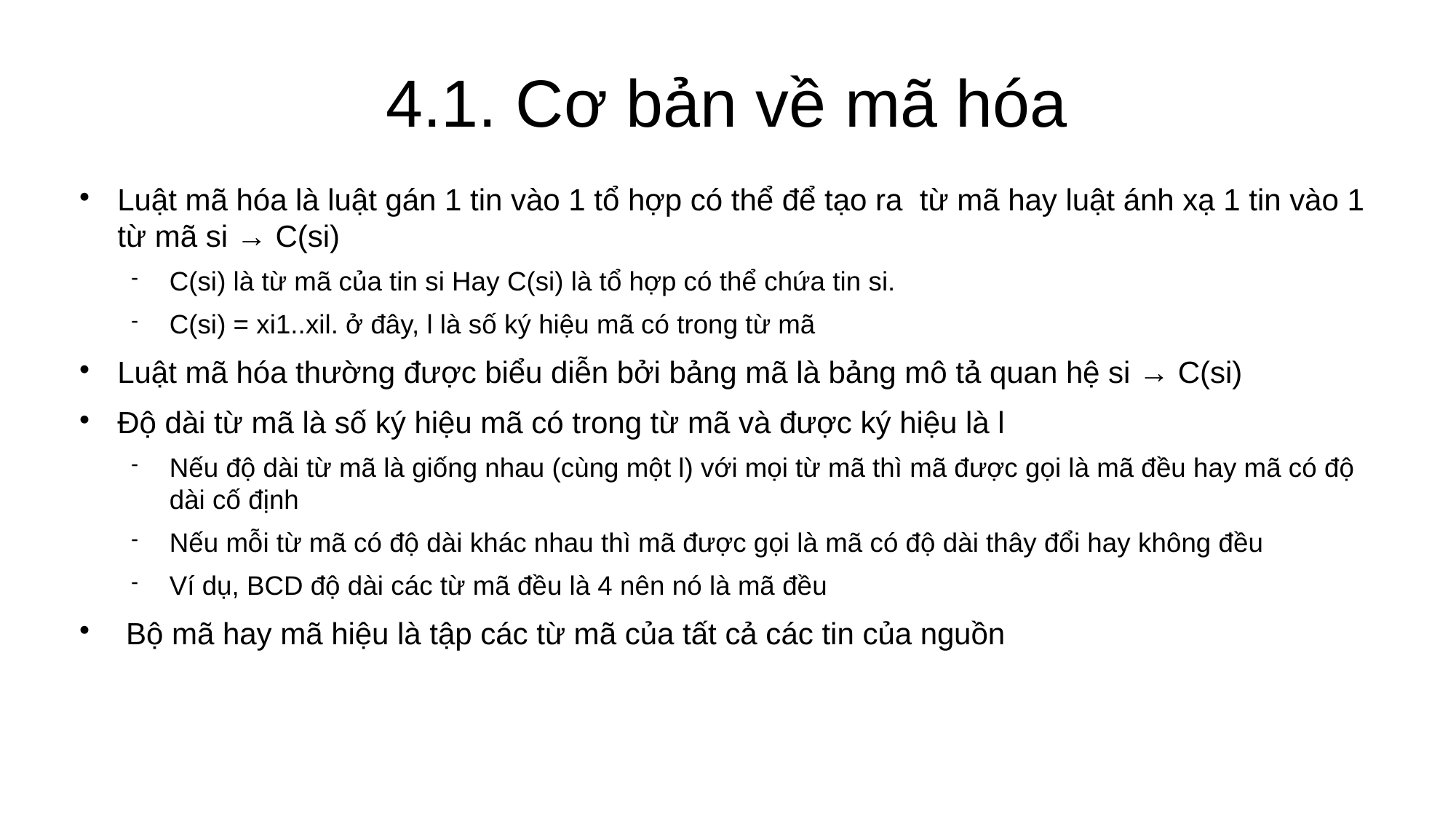

4.1. Cơ bản về mã hóa
Luật mã hóa là luật gán 1 tin vào 1 tổ hợp có thể để tạo ra  từ mã hay luật ánh xạ 1 tin vào 1 từ mã si → C(si)
C(si) là từ mã của tin si Hay C(si) là tổ hợp có thể chứa tin si.
C(si) = xi1..xil. ở đây, l là số ký hiệu mã có trong từ mã
Luật mã hóa thường được biểu diễn bởi bảng mã là bảng mô tả quan hệ si → C(si)
Độ dài từ mã là số ký hiệu mã có trong từ mã và được ký hiệu là l
Nếu độ dài từ mã là giống nhau (cùng một l) với mọi từ mã thì mã được gọi là mã đều hay mã có độ dài cố định
Nếu mỗi từ mã có độ dài khác nhau thì mã được gọi là mã có độ dài thây đổi hay không đều
Ví dụ, BCD độ dài các từ mã đều là 4 nên nó là mã đều
 Bộ mã hay mã hiệu là tập các từ mã của tất cả các tin của nguồn